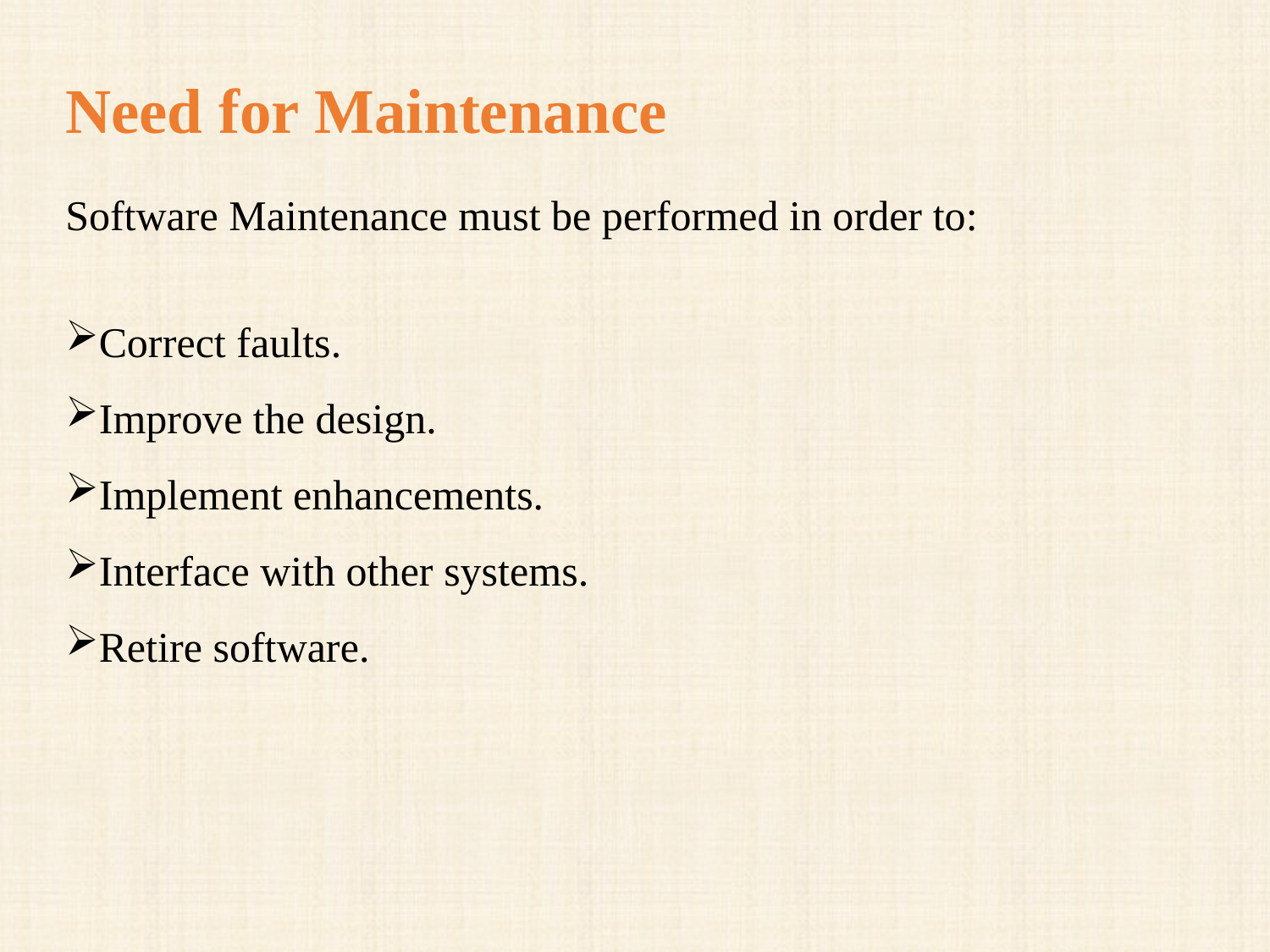

Need for Maintenance
Software Maintenance must be performed in order to:

Correct faults.
Improve the design.
Implement enhancements.
Interface with other systems.
Retire software.